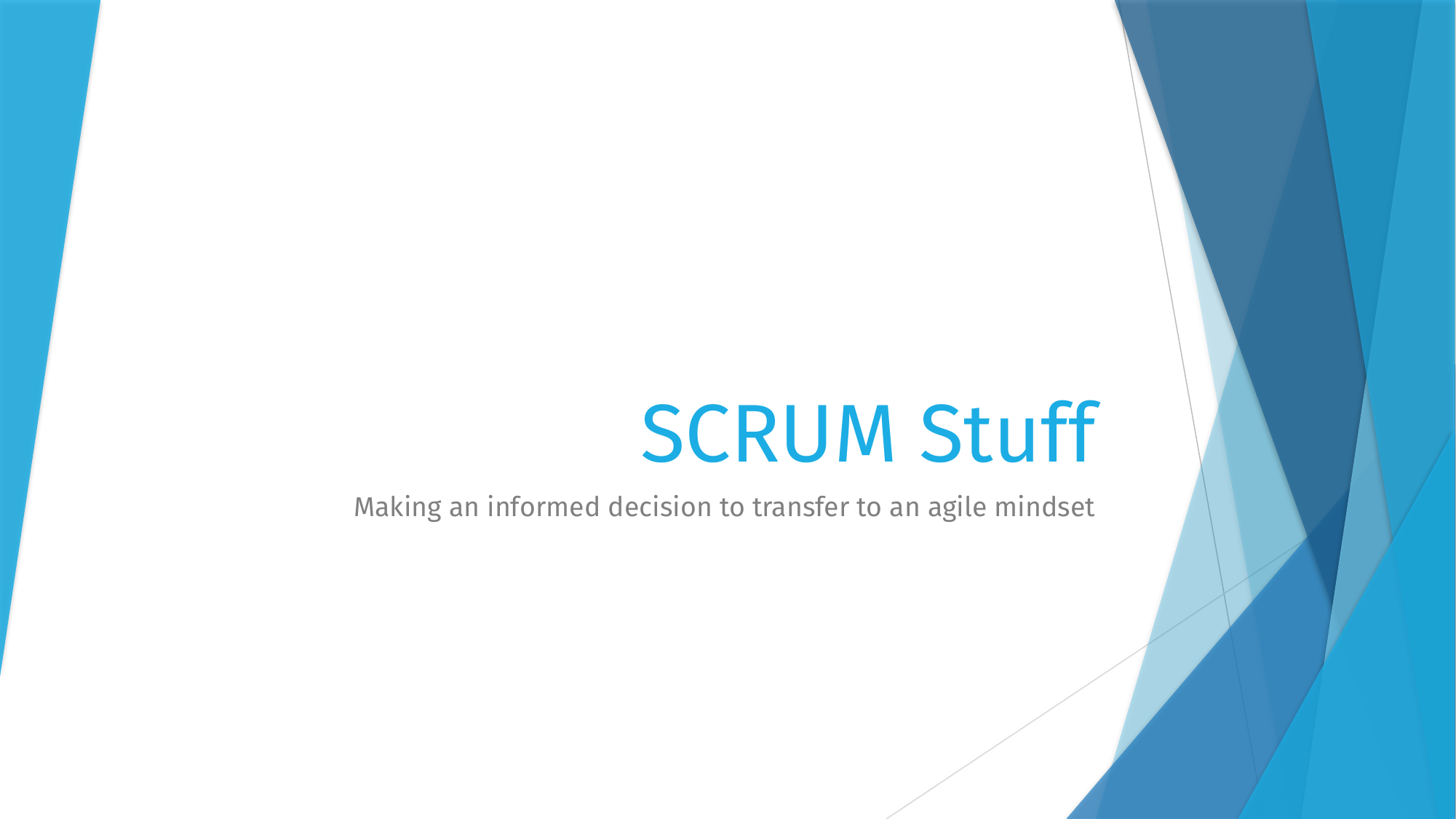

# SCRUM Stuff
Making an informed decision to transfer to an agile mindset